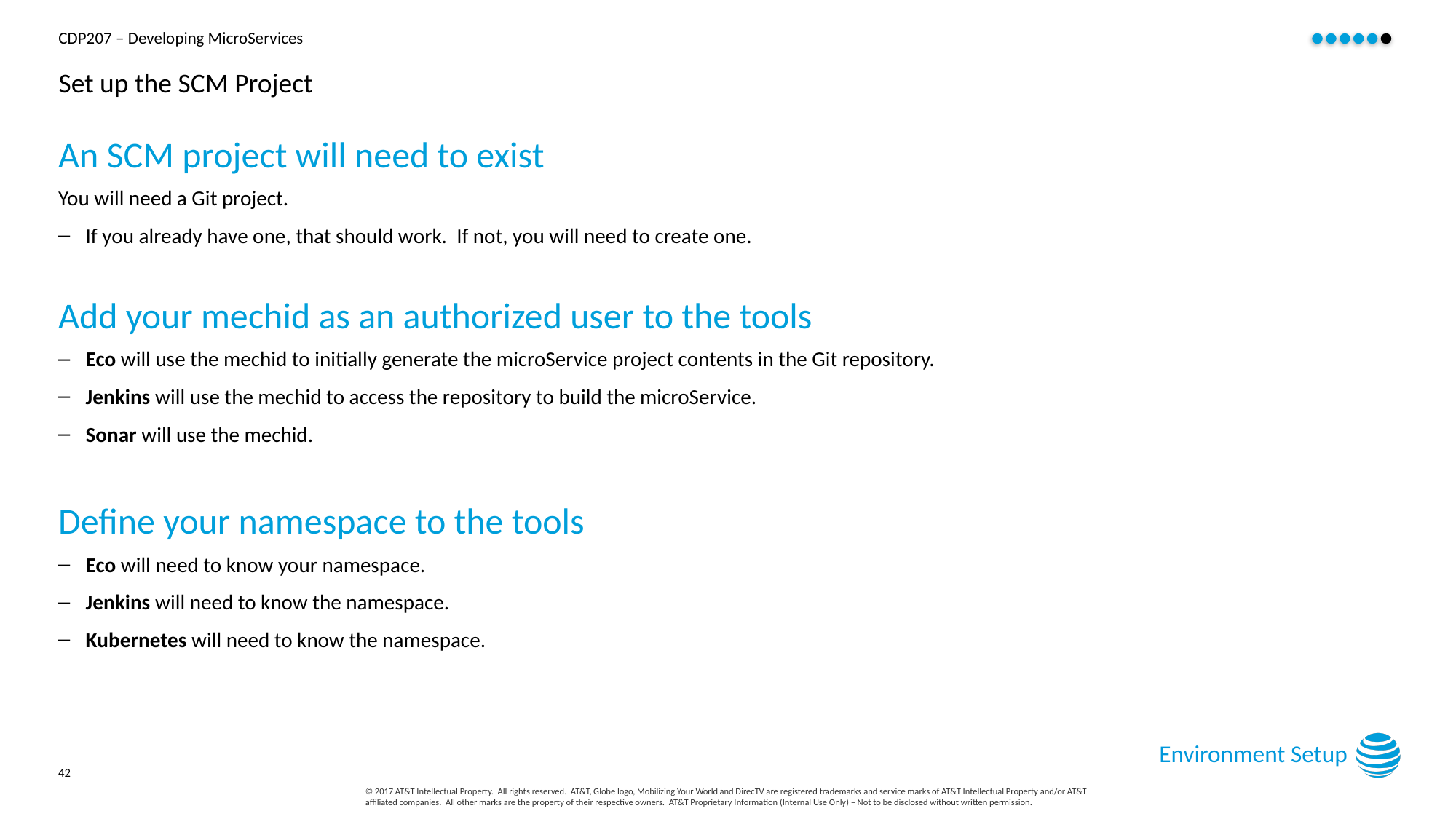

# Set up the SCM Project
An SCM project will need to exist
You will need a Git project.
If you already have one, that should work.  If not, you will need to create one.

Add your mechid as an authorized user to the tools
Eco will use the mechid to initially generate the microService project contents in the Git repository.
Jenkins will use the mechid to access the repository to build the microService.
Sonar will use the mechid.

Define your namespace to the tools
Eco will need to know your namespace.
Jenkins will need to know the namespace.
Kubernetes will need to know the namespace.
Environment Setup
42